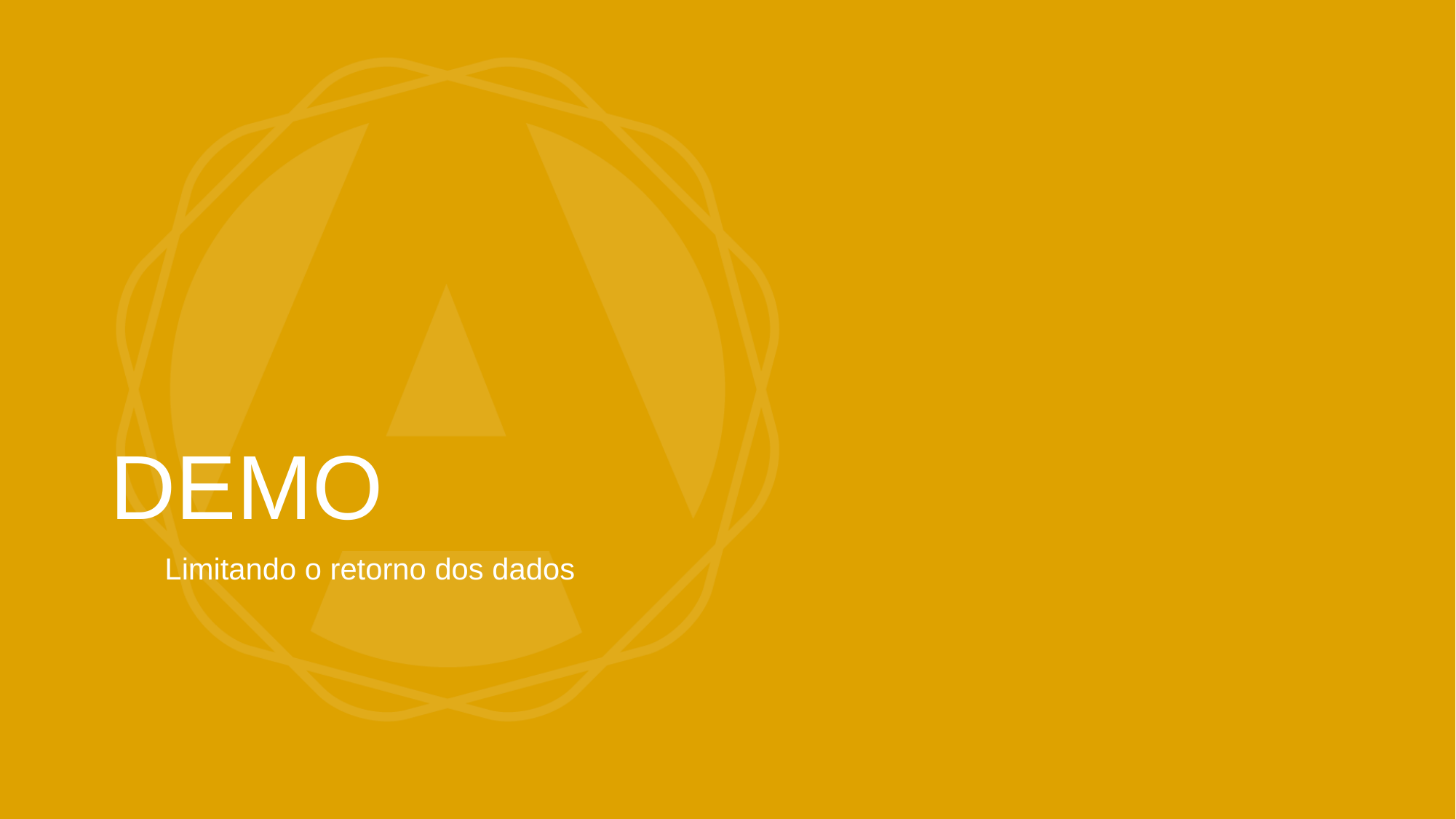

# DEMO
Limitando o retorno dos dados